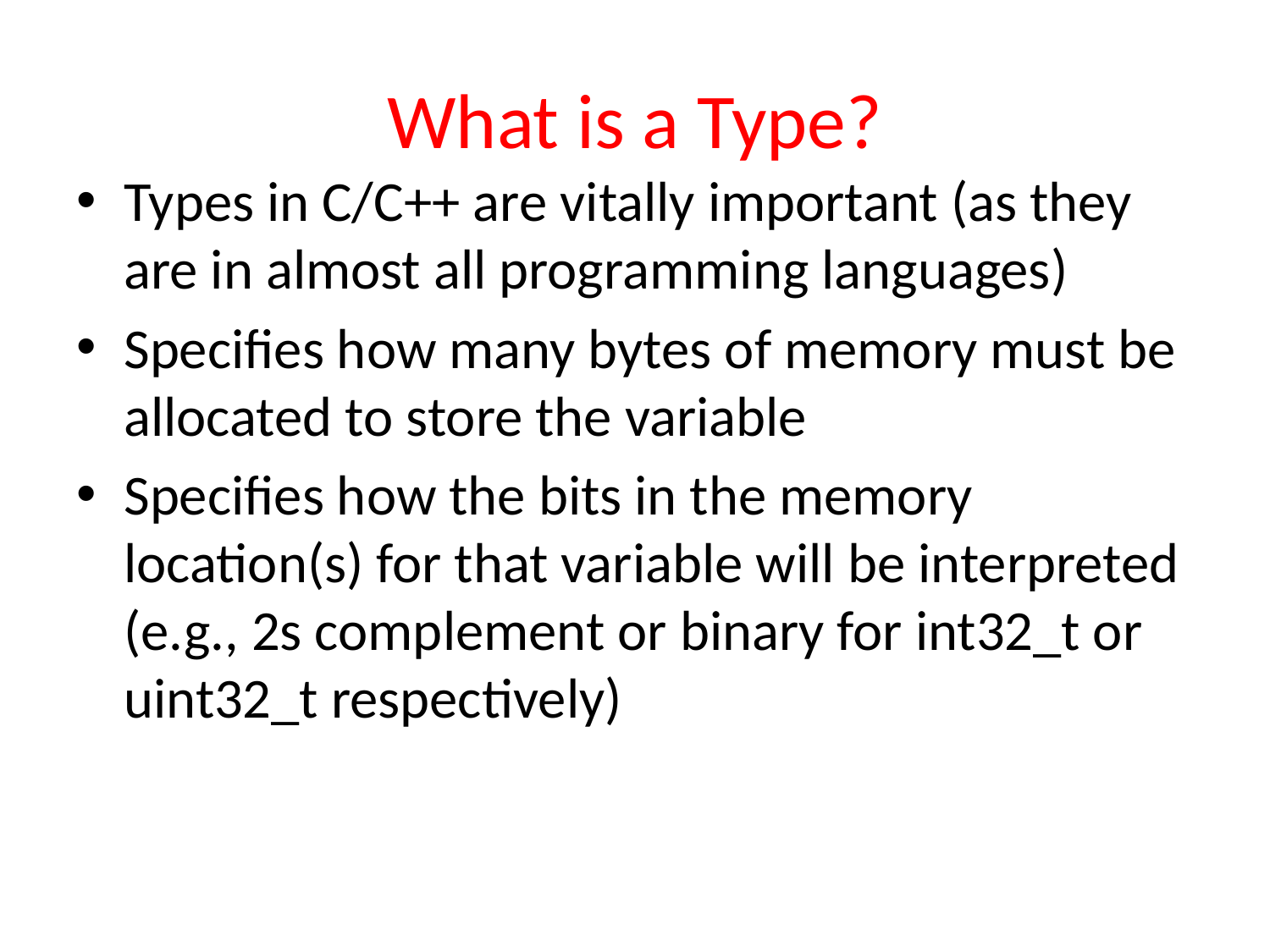

# What is a Type?
Types in C/C++ are vitally important (as they are in almost all programming languages)
Specifies how many bytes of memory must be allocated to store the variable
Specifies how the bits in the memory location(s) for that variable will be interpreted (e.g., 2s complement or binary for int32_t or uint32_t respectively)